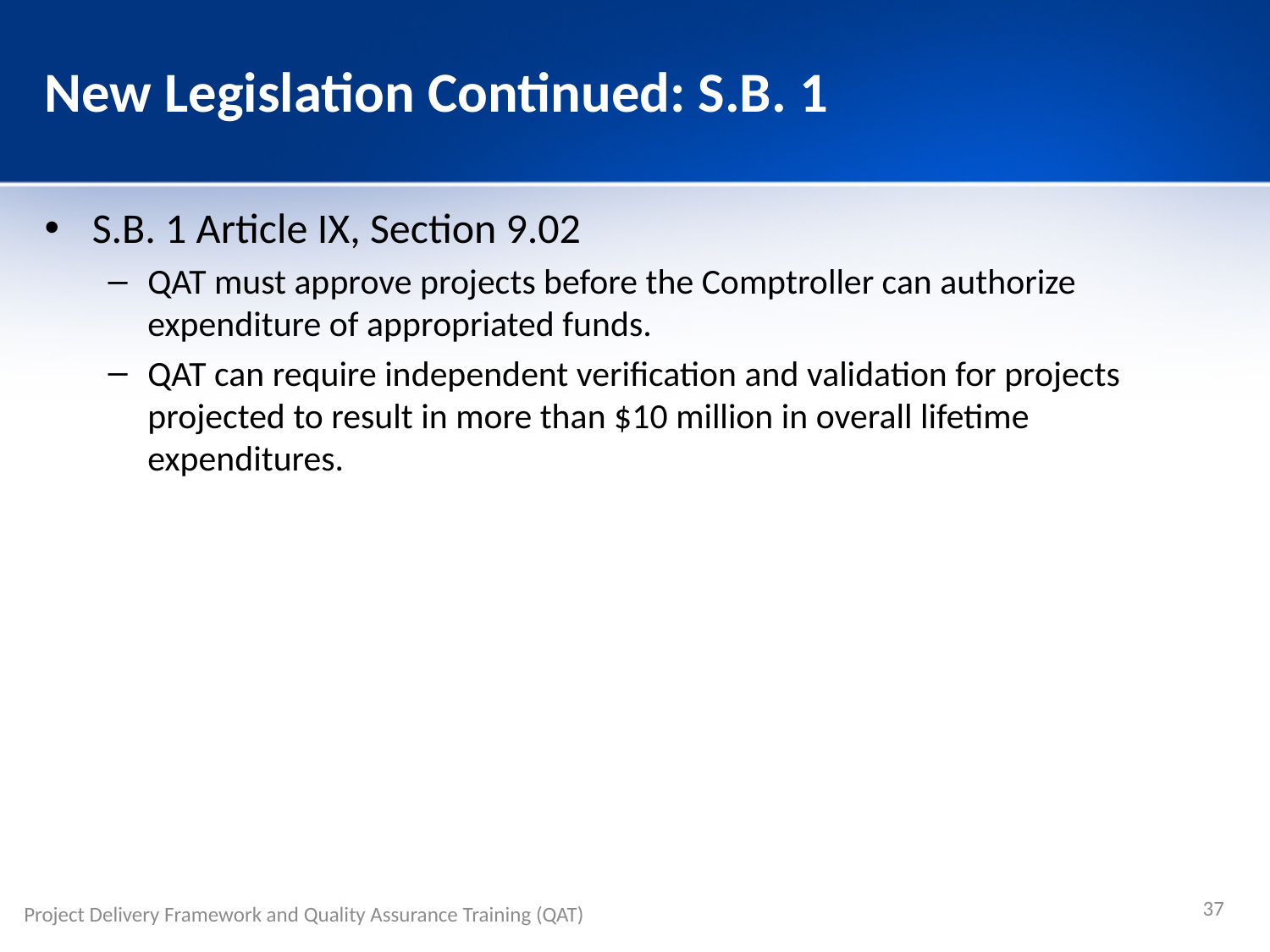

# New Legislation Continued: S.B. 1
S.B. 1 Article IX, Section 9.02
QAT must approve projects before the Comptroller can authorize expenditure of appropriated funds.
QAT can require independent verification and validation for projects projected to result in more than $10 million in overall lifetime expenditures.

37
Project Delivery Framework and Quality Assurance Training (QAT)